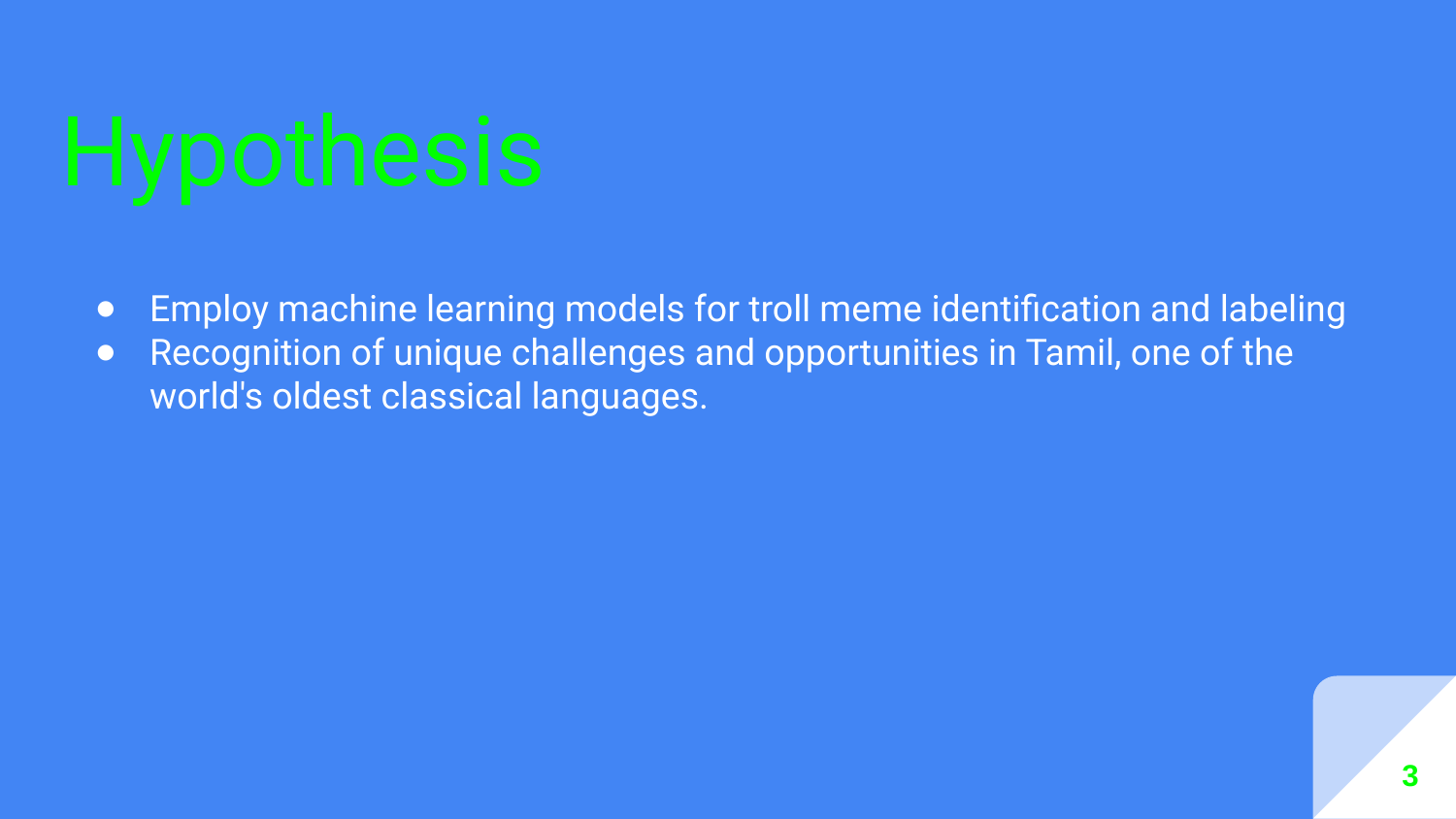

# Hypothesis
Employ machine learning models for troll meme identification and labeling
Recognition of unique challenges and opportunities in Tamil, one of the world's oldest classical languages.

  3